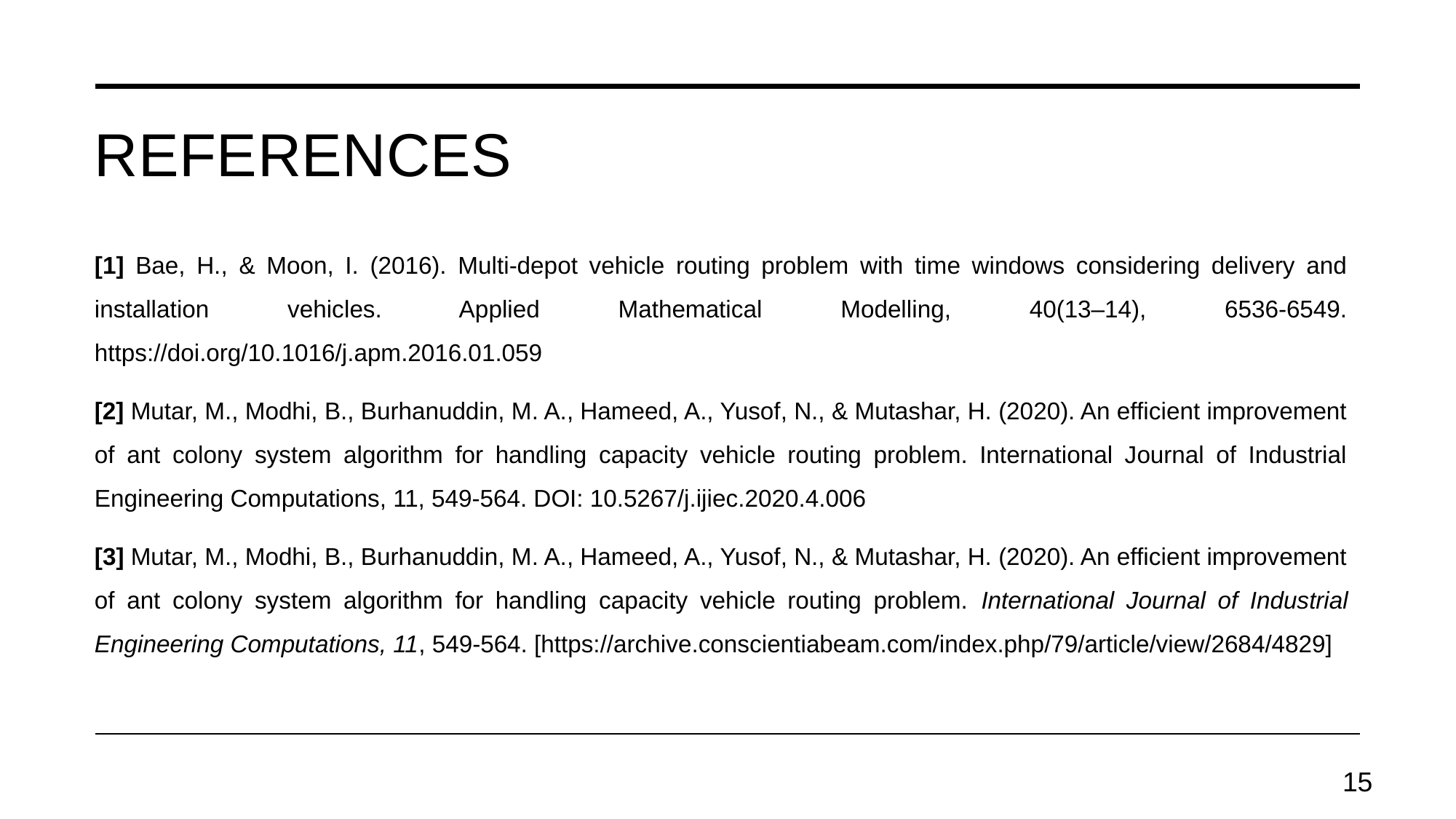

# references
[1] Bae, H., & Moon, I. (2016). Multi-depot vehicle routing problem with time windows considering delivery and installation vehicles. Applied Mathematical Modelling, 40(13–14), 6536-6549. https://doi.org/10.1016/j.apm.2016.01.059
[2] Mutar, M., Modhi, B., Burhanuddin, M. A., Hameed, A., Yusof, N., & Mutashar, H. (2020). An efficient improvement of ant colony system algorithm for handling capacity vehicle routing problem. International Journal of Industrial Engineering Computations, 11, 549-564. DOI: 10.5267/j.ijiec.2020.4.006
[3] Mutar, M., Modhi, B., Burhanuddin, M. A., Hameed, A., Yusof, N., & Mutashar, H. (2020). An efficient improvement of ant colony system algorithm for handling capacity vehicle routing problem. International Journal of Industrial Engineering Computations, 11, 549-564. [https://archive.conscientiabeam.com/index.php/79/article/view/2684/4829]
15